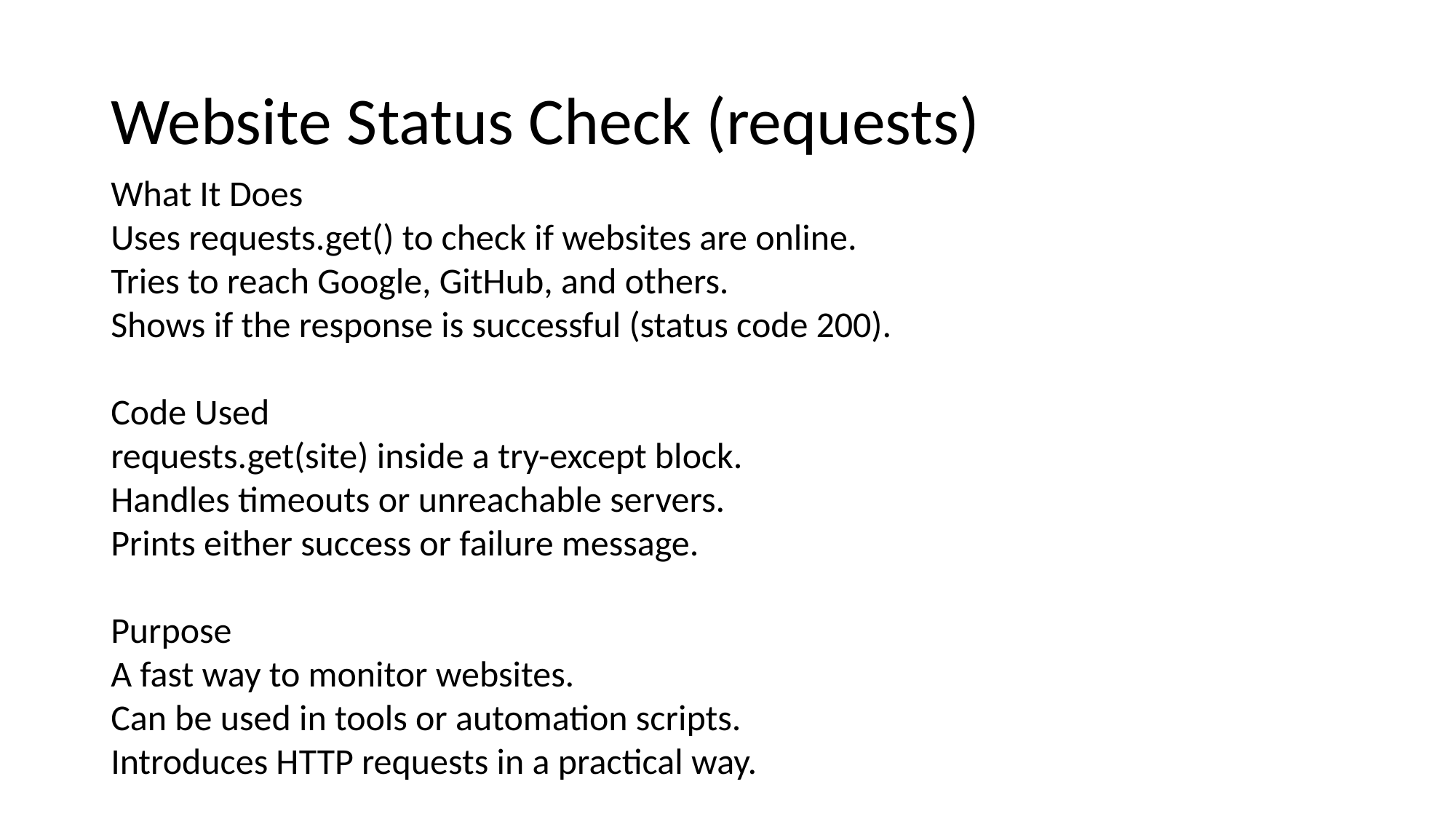

# Website Status Check (requests)

What It Does
Uses requests.get() to check if websites are online.
Tries to reach Google, GitHub, and others.
Shows if the response is successful (status code 200).

Code Used
requests.get(site) inside a try-except block.
Handles timeouts or unreachable servers.
Prints either success or failure message.

Purpose
A fast way to monitor websites.
Can be used in tools or automation scripts.
Introduces HTTP requests in a practical way.